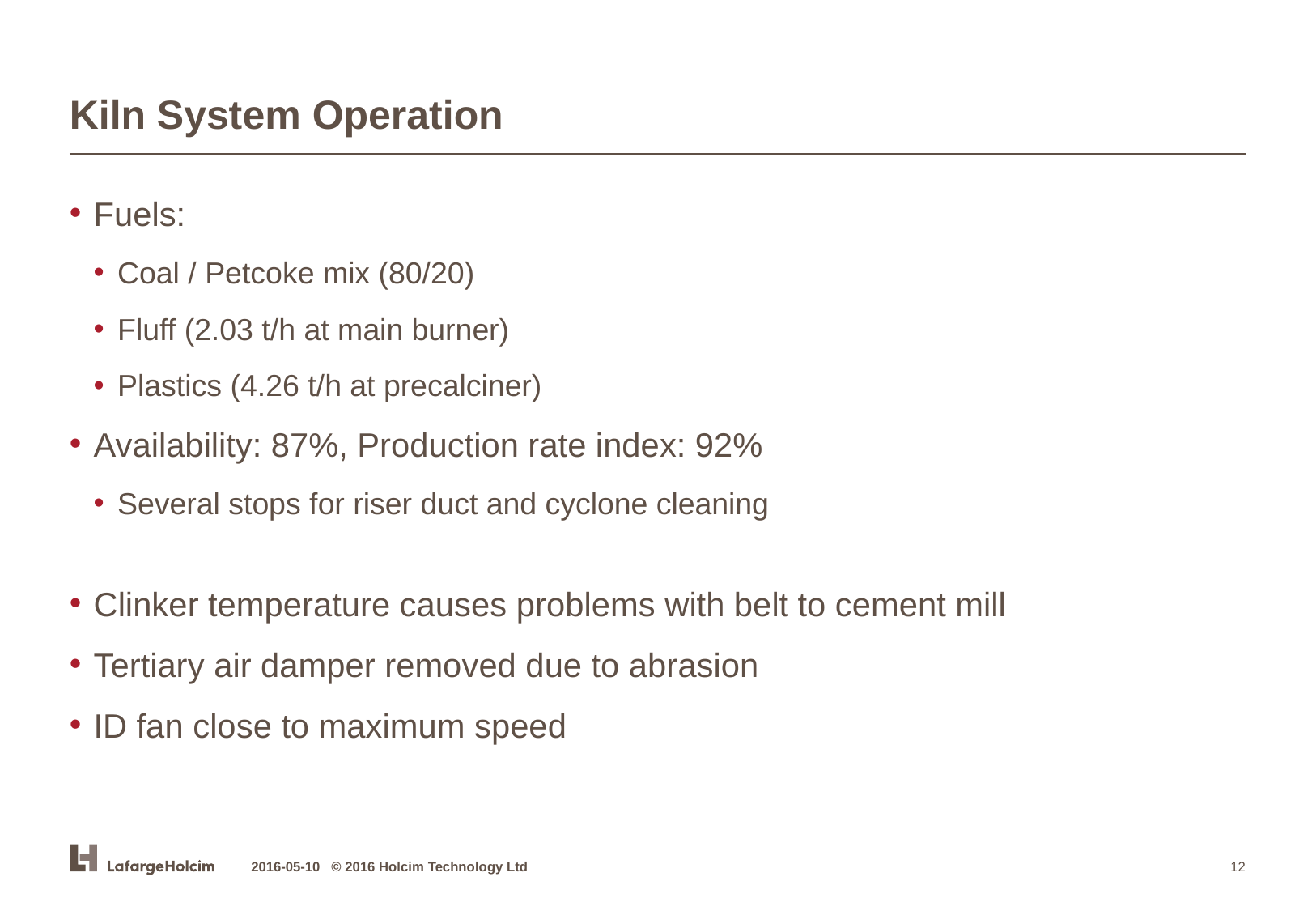

# Kiln System Operation
Fuels:
Coal / Petcoke mix (80/20)
Fluff (2.03 t/h at main burner)
Plastics (4.26 t/h at precalciner)
Availability: 87%, Production rate index: 92%
Several stops for riser duct and cyclone cleaning

Clinker temperature causes problems with belt to cement mill
Tertiary air damper removed due to abrasion
ID fan close to maximum speed
2016-05-10   © 2016 Holcim Technology Ltd
12